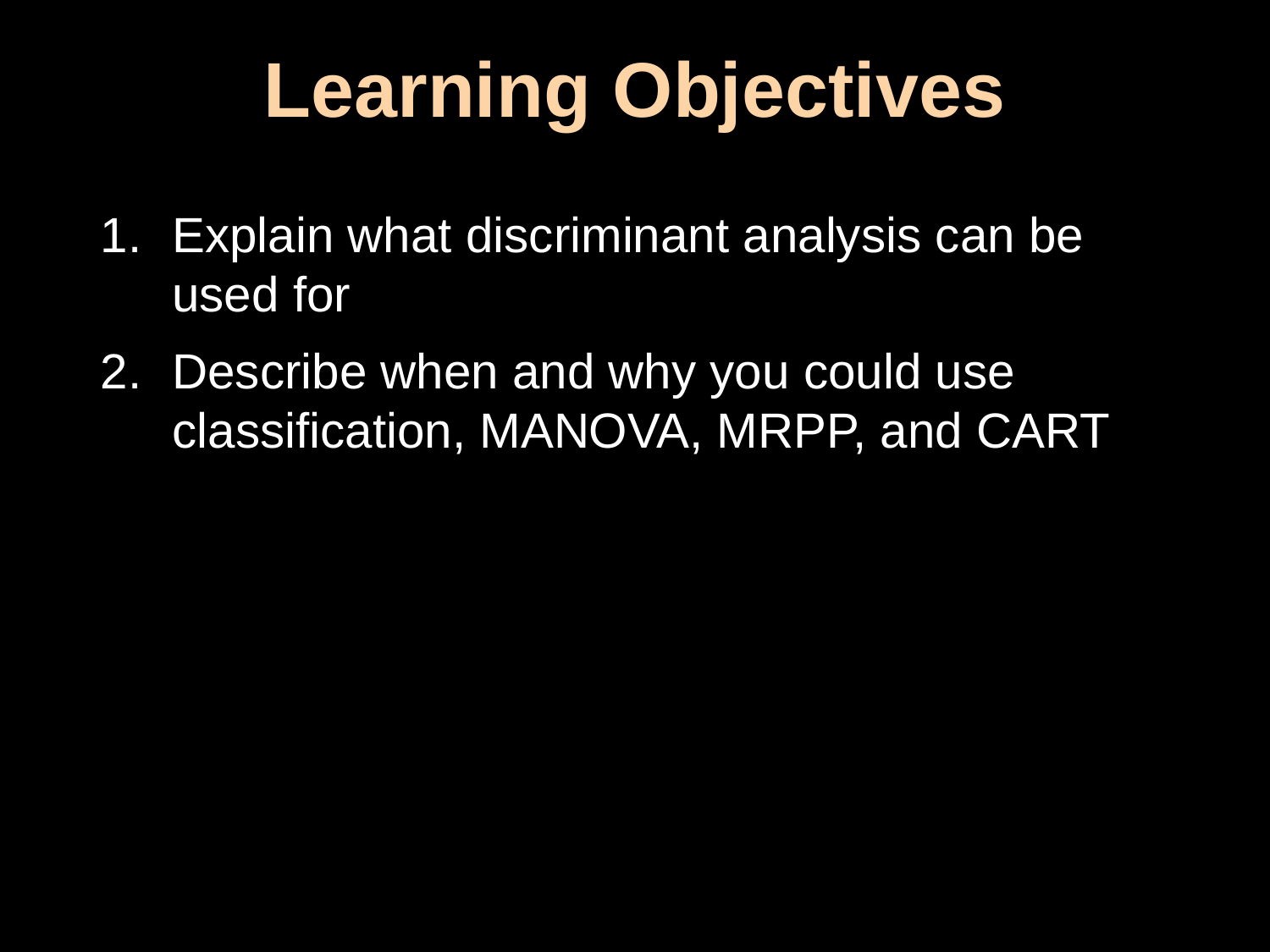

# Learning Objectives
Explain what discriminant analysis can be used for
Describe when and why you could use classification, MANOVA, MRPP, and CART